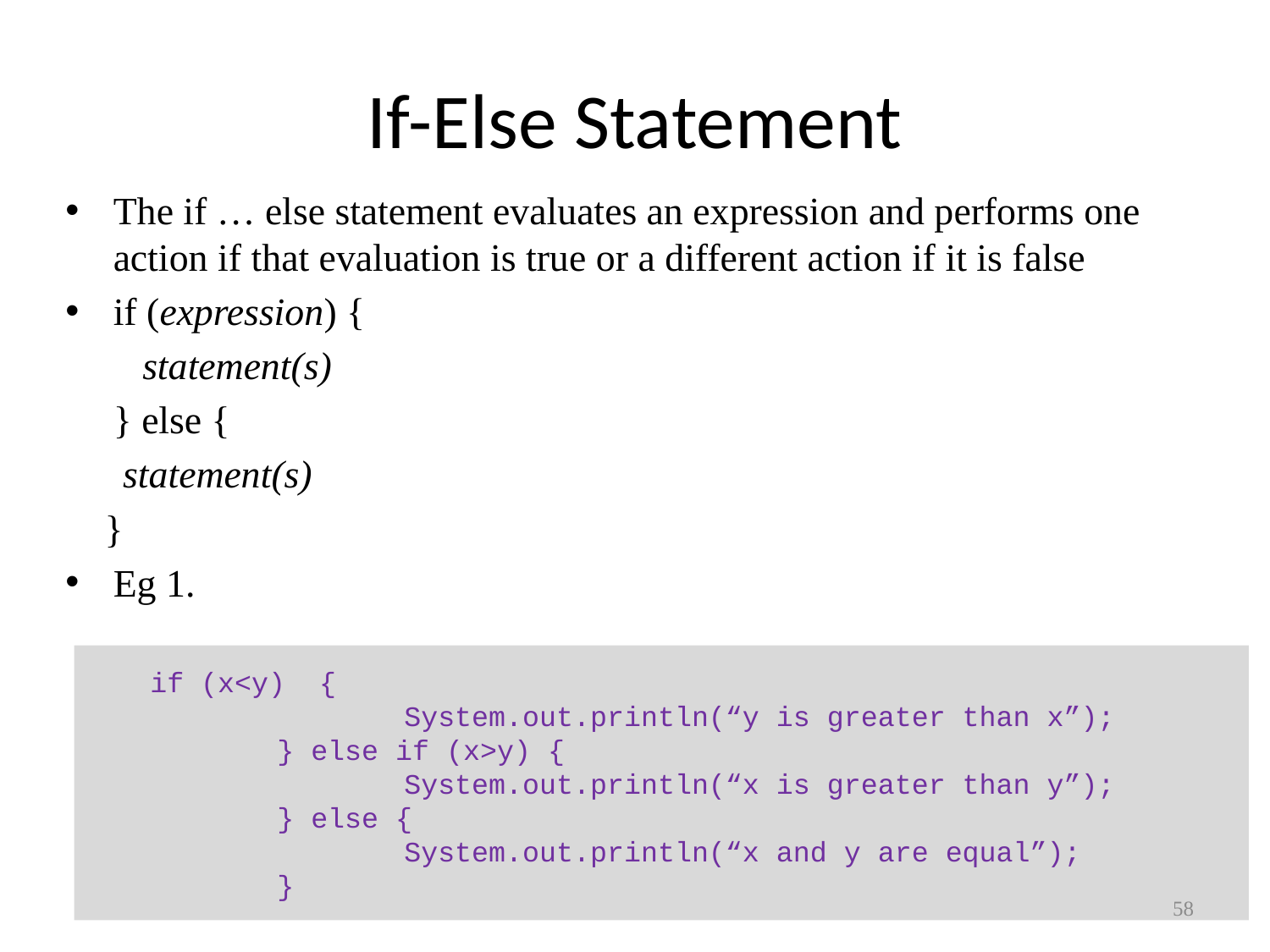

# If-Else Statement
The if … else statement evaluates an expression and performs one action if that evaluation is true or a different action if it is false
if (expression) {
	   statement(s)
	} else {
	 statement(s)
    }
Eg 1.
if (x<y)  {
		System.out.println(“y is greater than x”);
	} else if (x>y) {
		System.out.println(“x is greater than y”);
	} else {
		System.out.println(“x and y are equal”);
	}
58